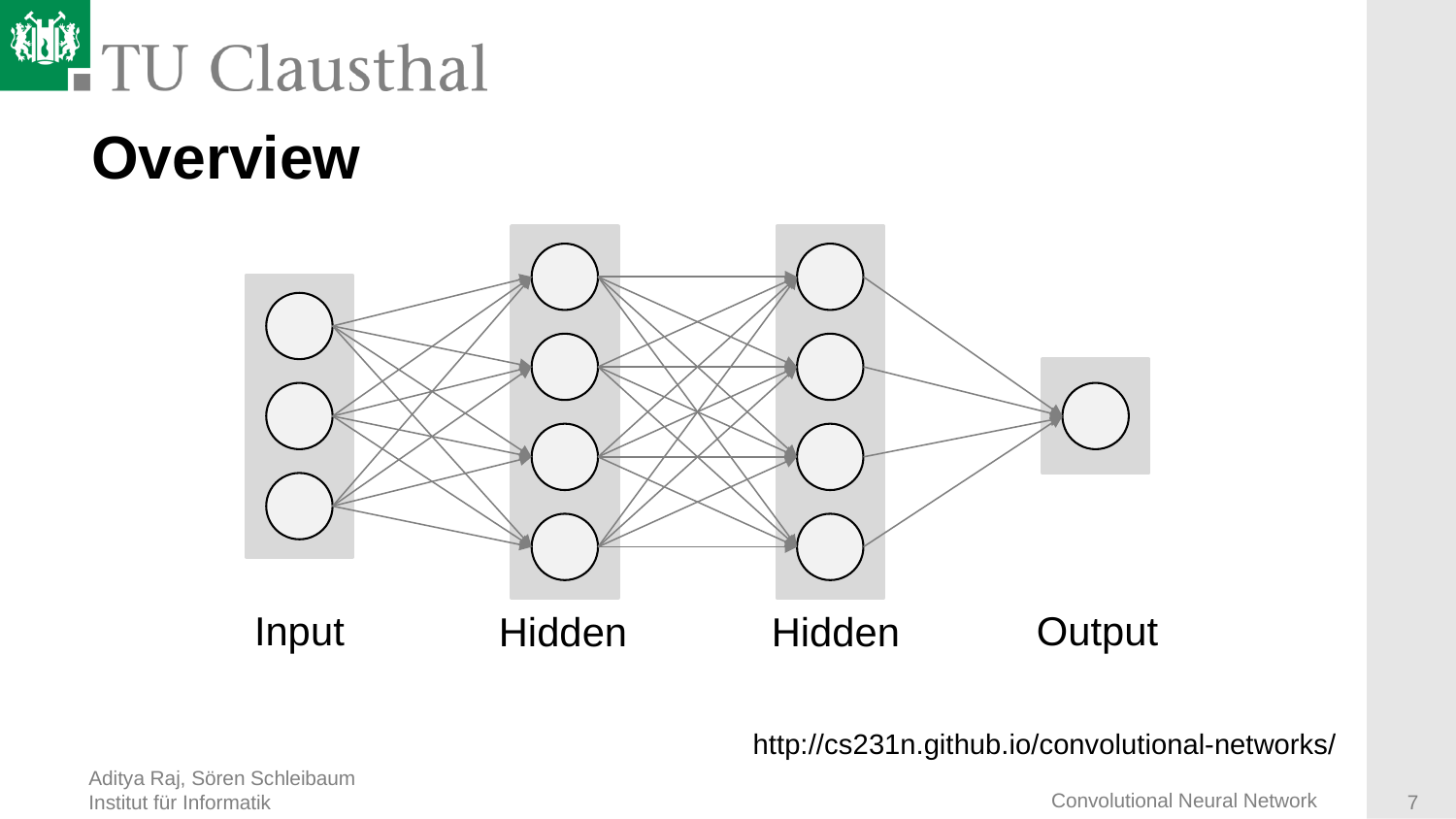

# Overview

Input
Output
Hidden
Hidden
http://cs231n.github.io/convolutional-networks/